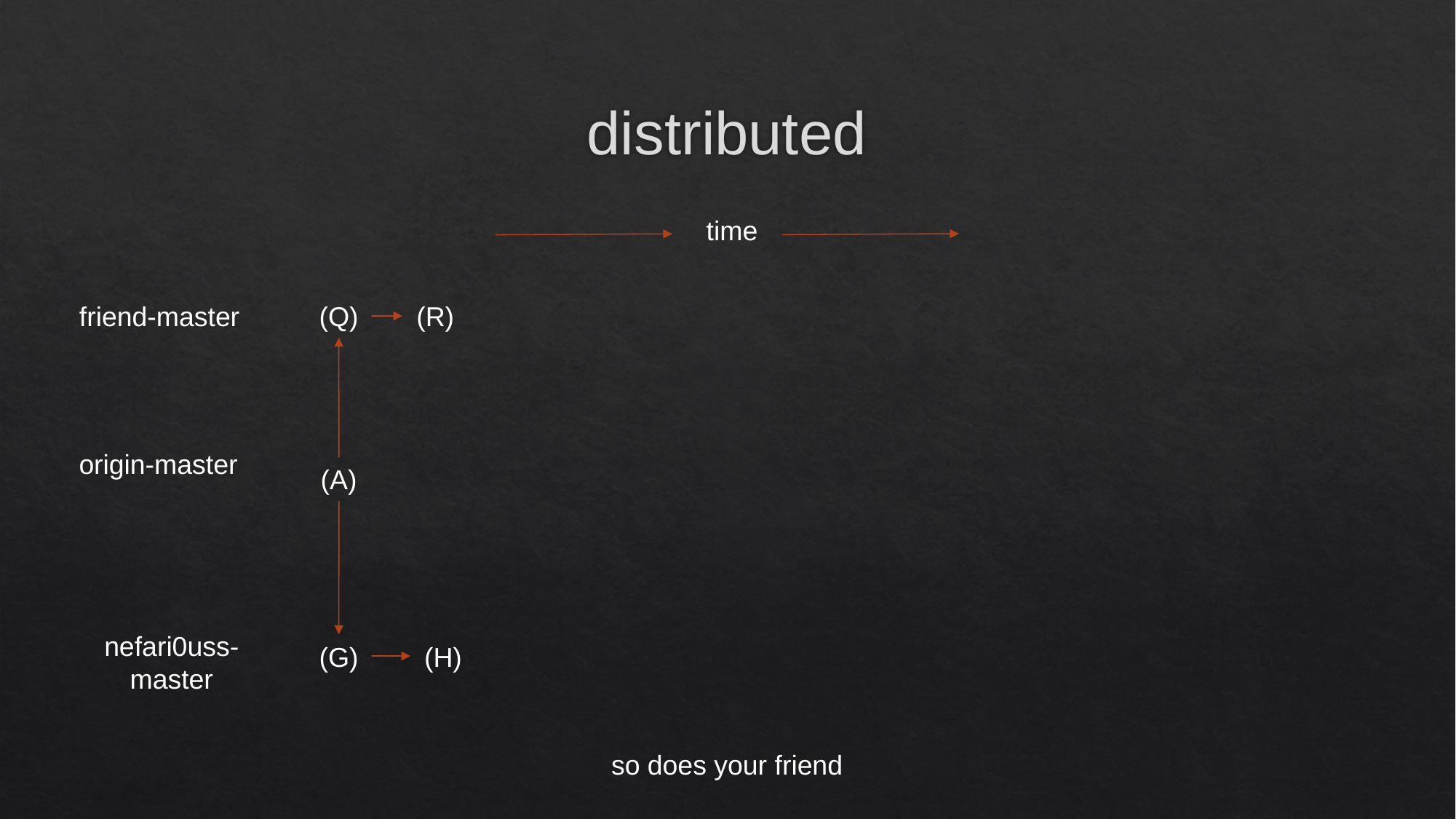

# distributed
time
friend-master
(Q)
(R)

origin-master
(A)
nefari0uss-master
(G)
(H)
so does your friend